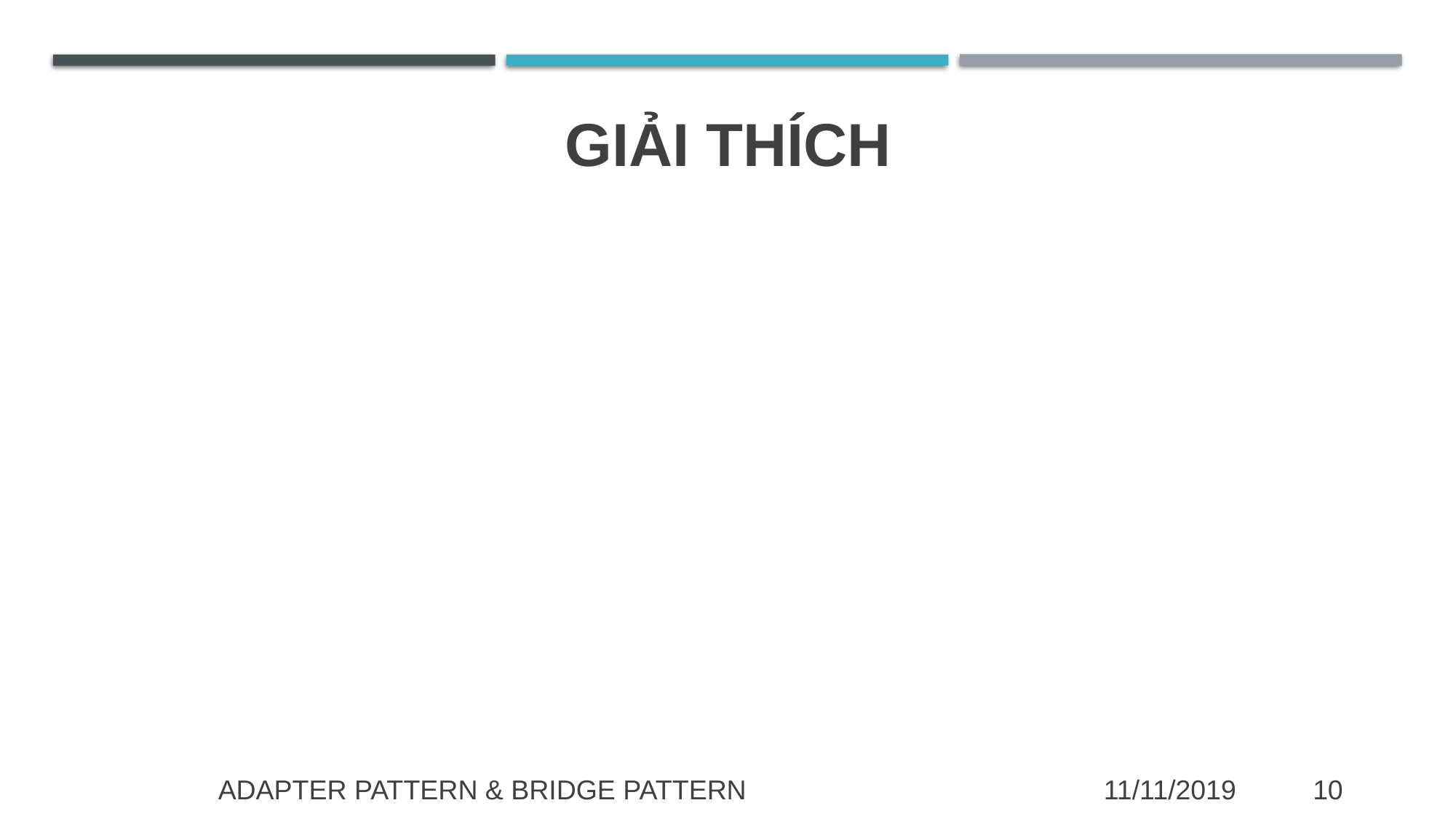

# Giải thích

Adapter pattern & bridge pattern
11/11/2019
10